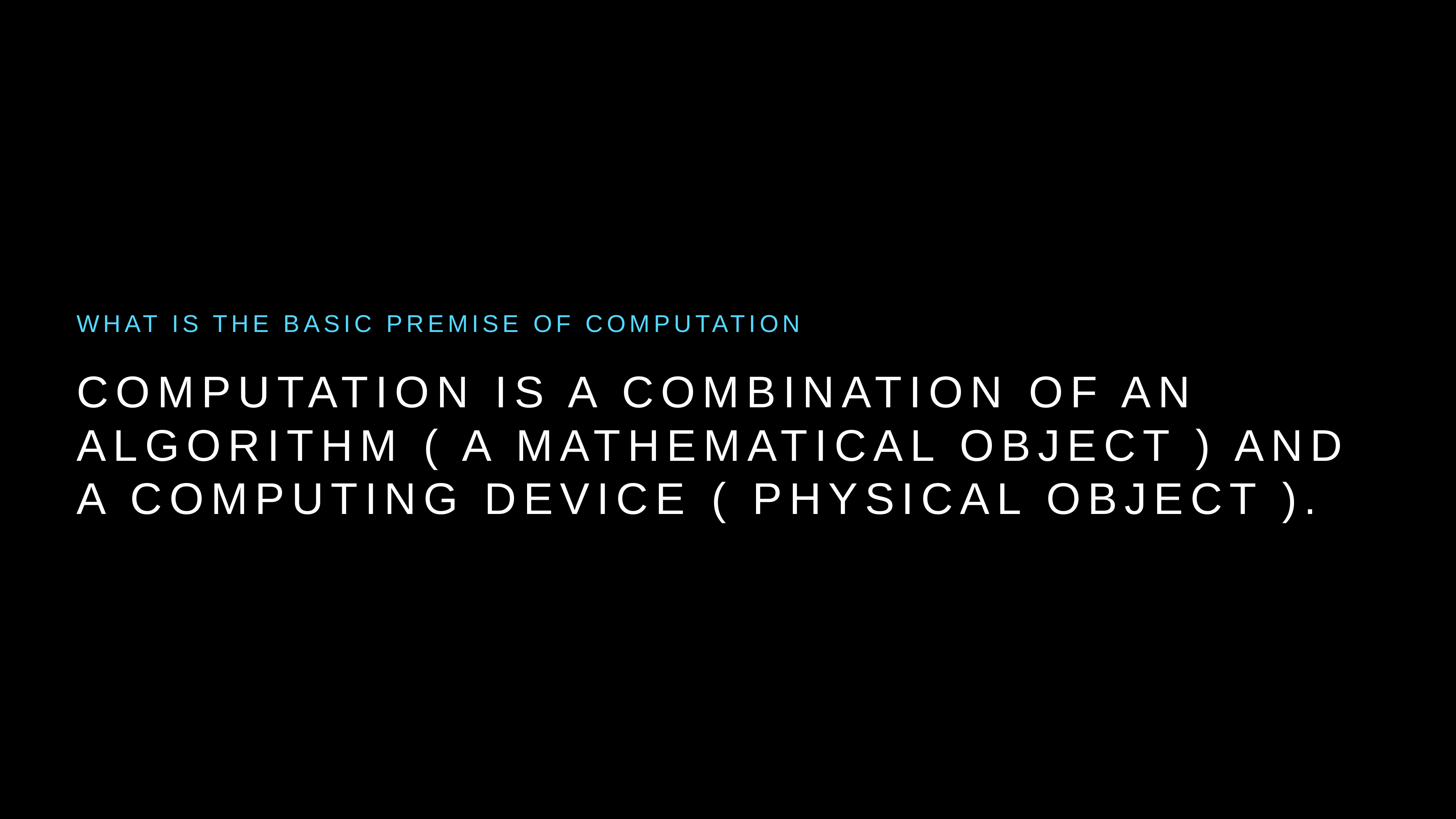

What is the basic premise of computation
# Computation is a combination of an algorithm ( a Mathematical object ) and a computing device ( physical object ).